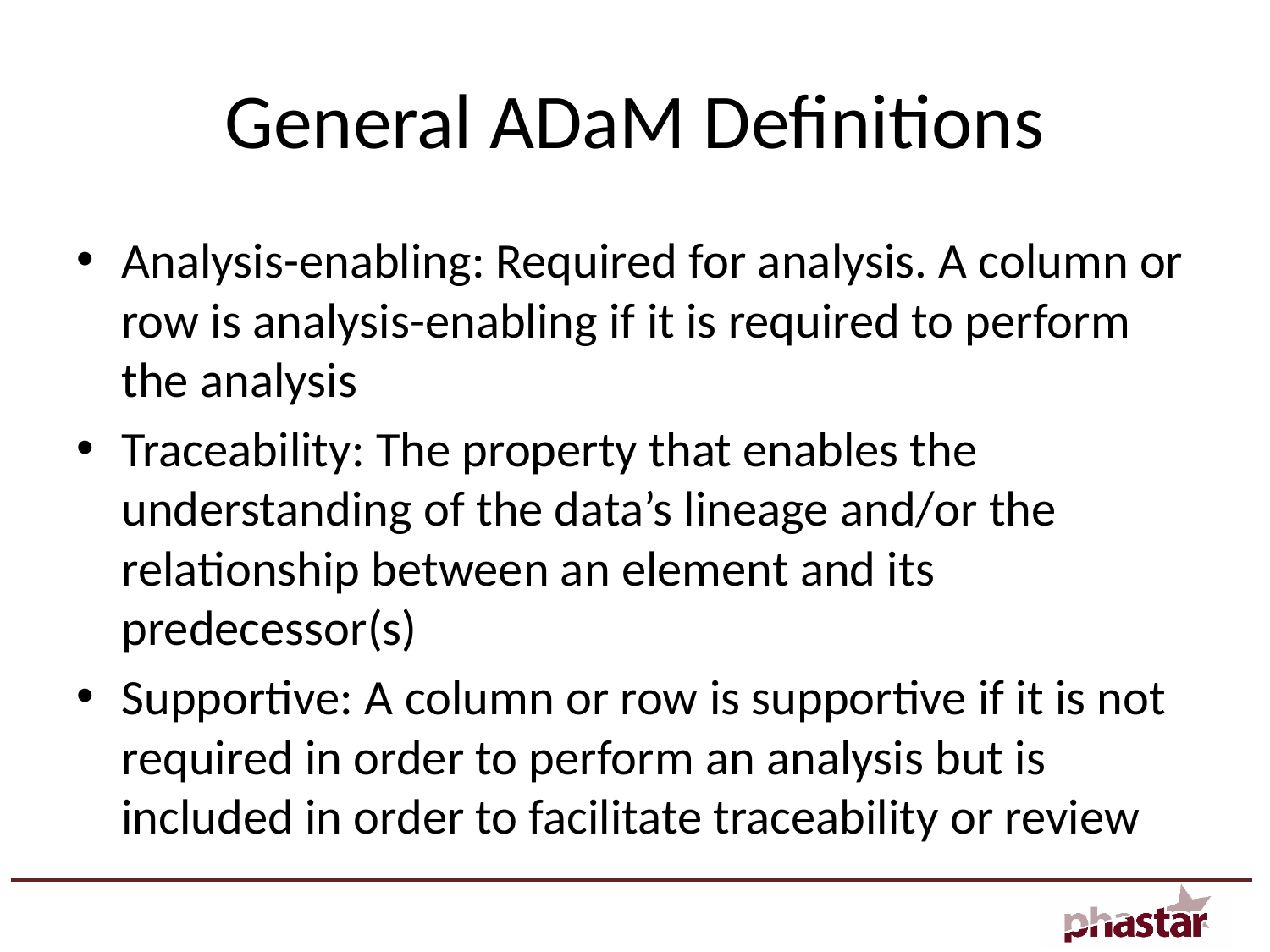

# General ADaM Definitions
Analysis-enabling: Required for analysis. A column or row is analysis-enabling if it is required to perform the analysis
Traceability: The property that enables the understanding of the data’s lineage and/or the relationship between an element and its predecessor(s)
Supportive: A column or row is supportive if it is not required in order to perform an analysis but is included in order to facilitate traceability or review